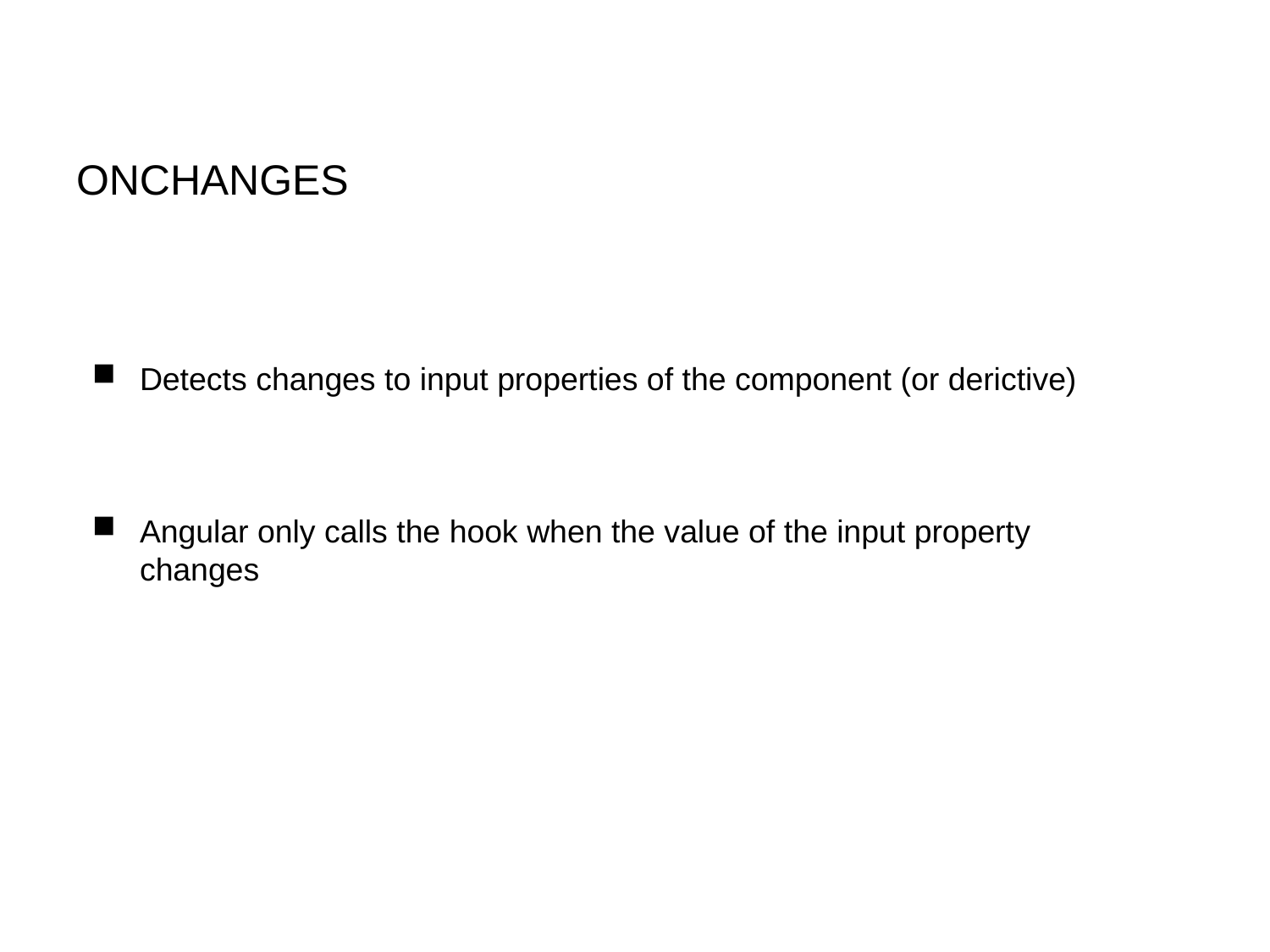

ONCHANGES
Detects changes to input properties of the component (or derictive)

Angular only calls the hook when the value of the input property changes